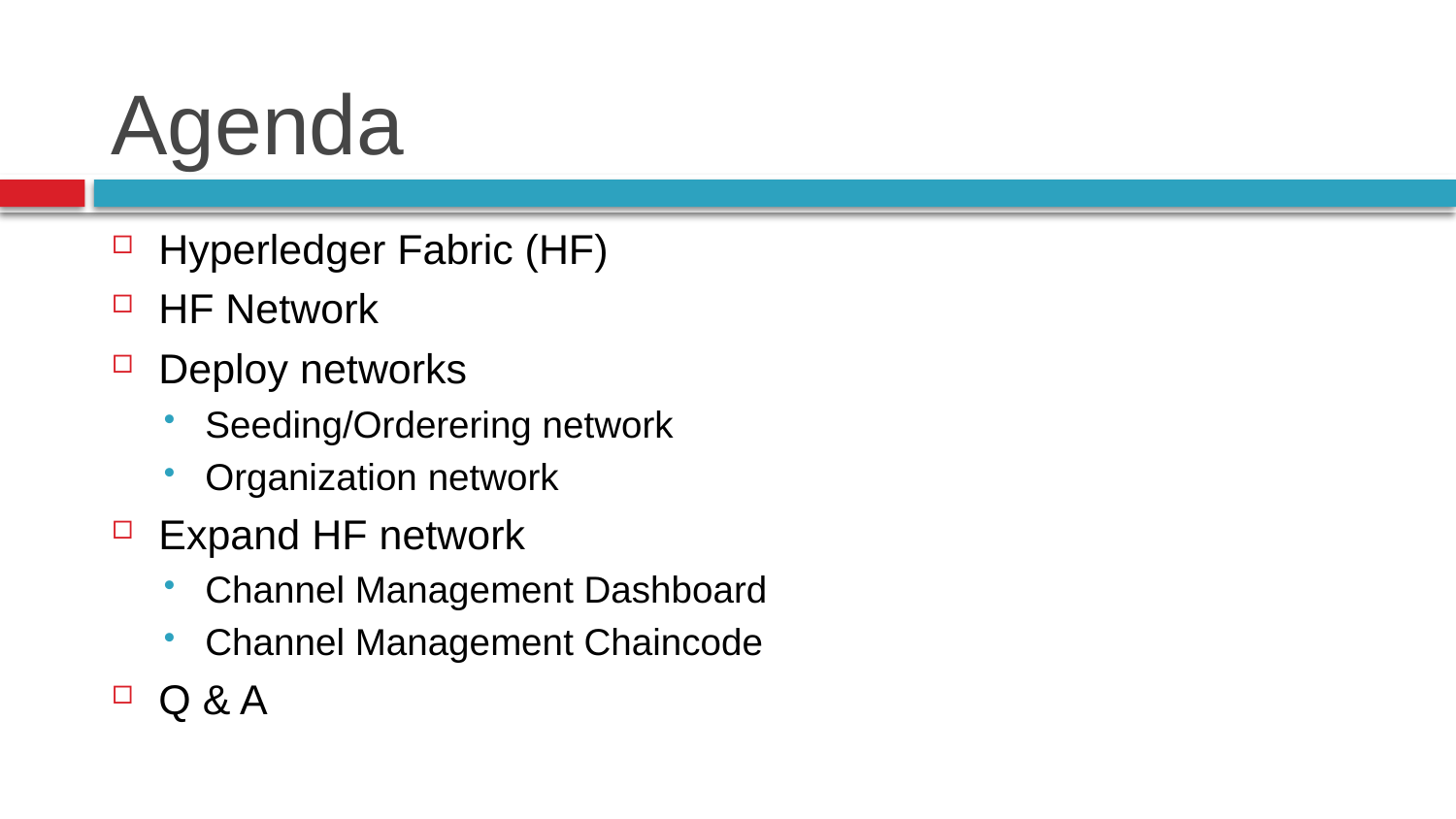

# Agenda
Hyperledger Fabric (HF)
HF Network
Deploy networks
Seeding/Orderering network
Organization network
Expand HF network
Channel Management Dashboard
Channel Management Chaincode
Q & A